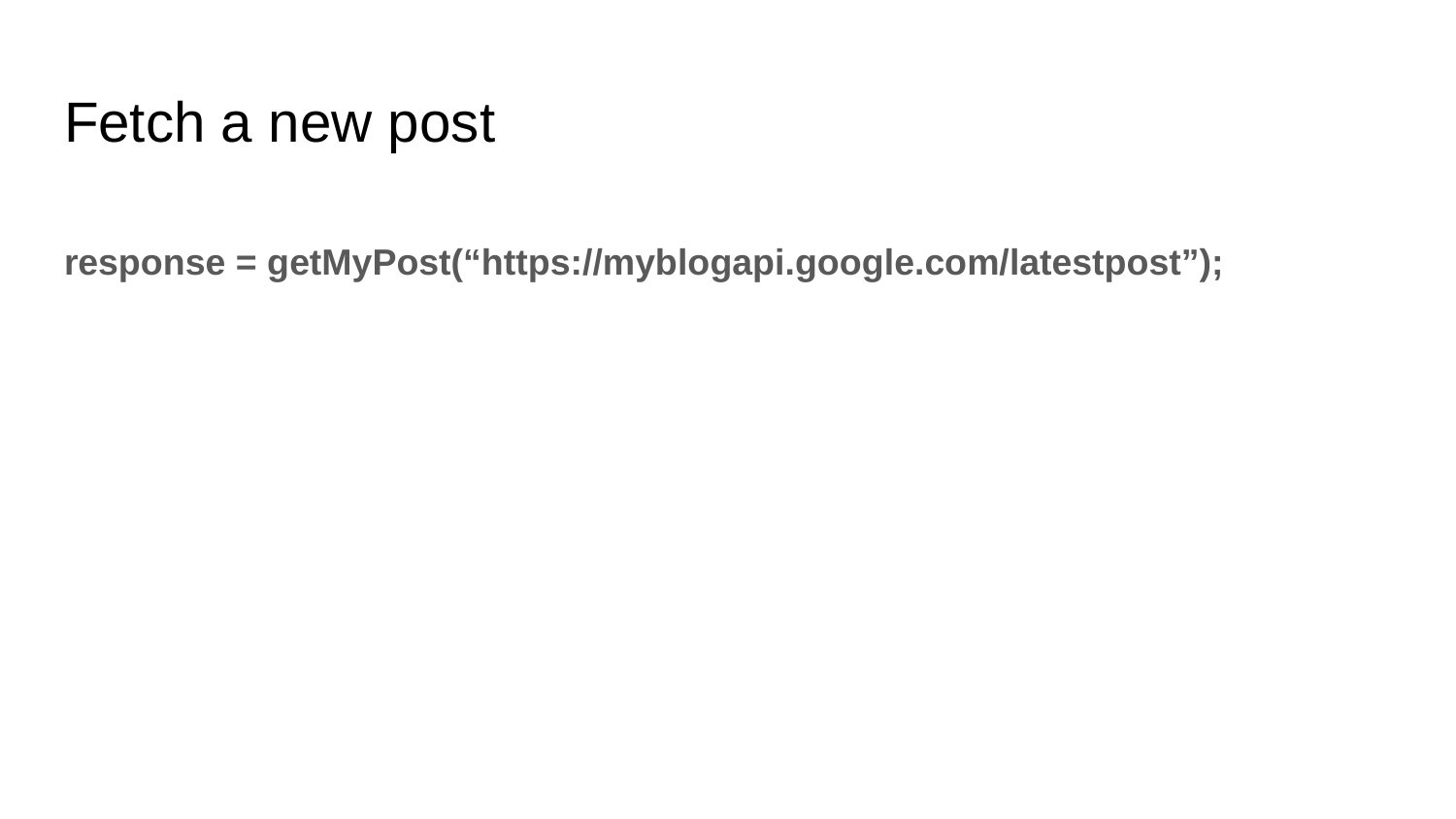

# Fetch a new post
response = getMyPost(“https://myblogapi.google.com/latestpost”);